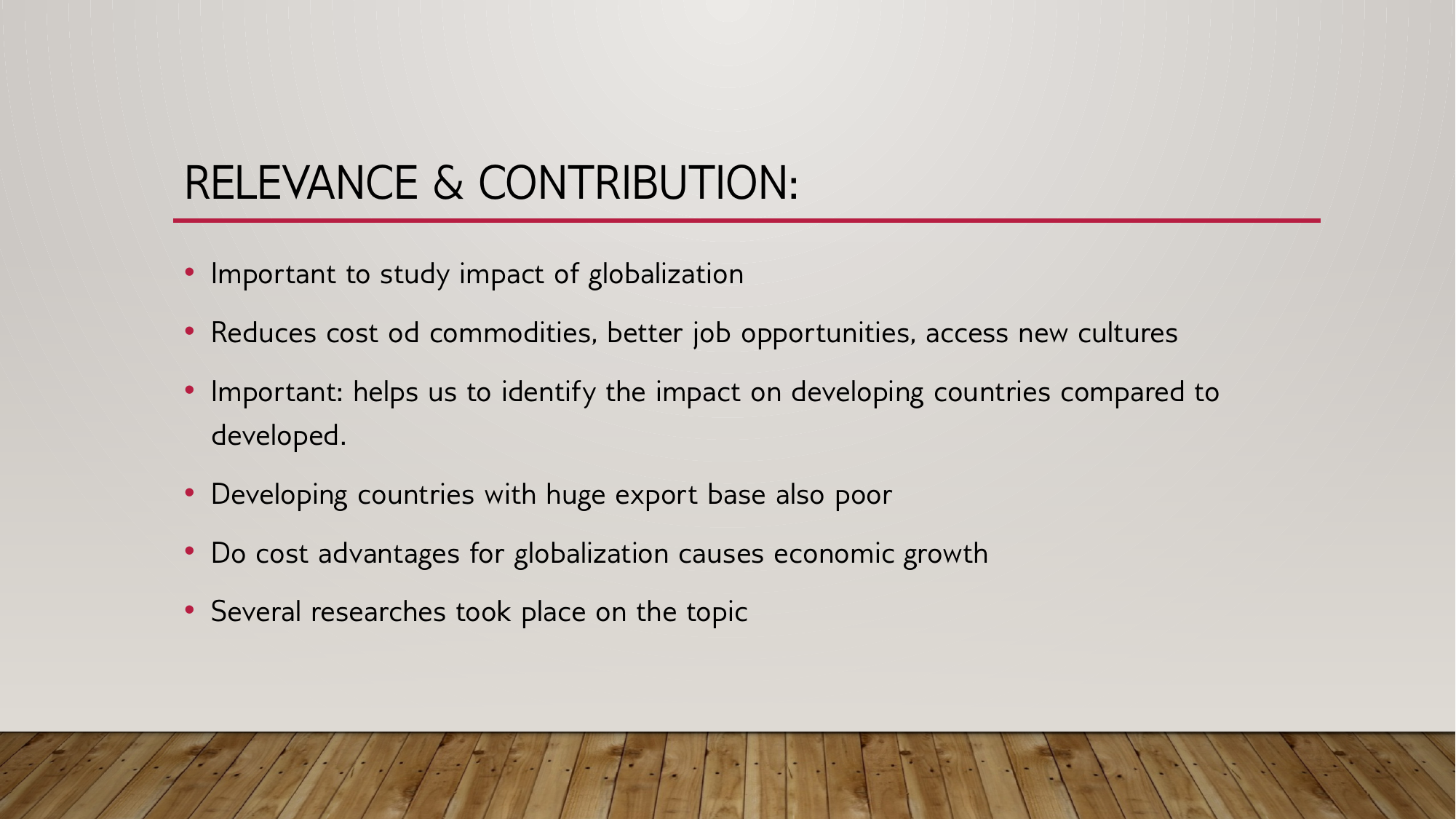

# Relevance & Contribution:
Important to study impact of globalization
Reduces cost od commodities, better job opportunities, access new cultures
Important: helps us to identify the impact on developing countries compared to developed.
Developing countries with huge export base also poor
Do cost advantages for globalization causes economic growth
Several researches took place on the topic